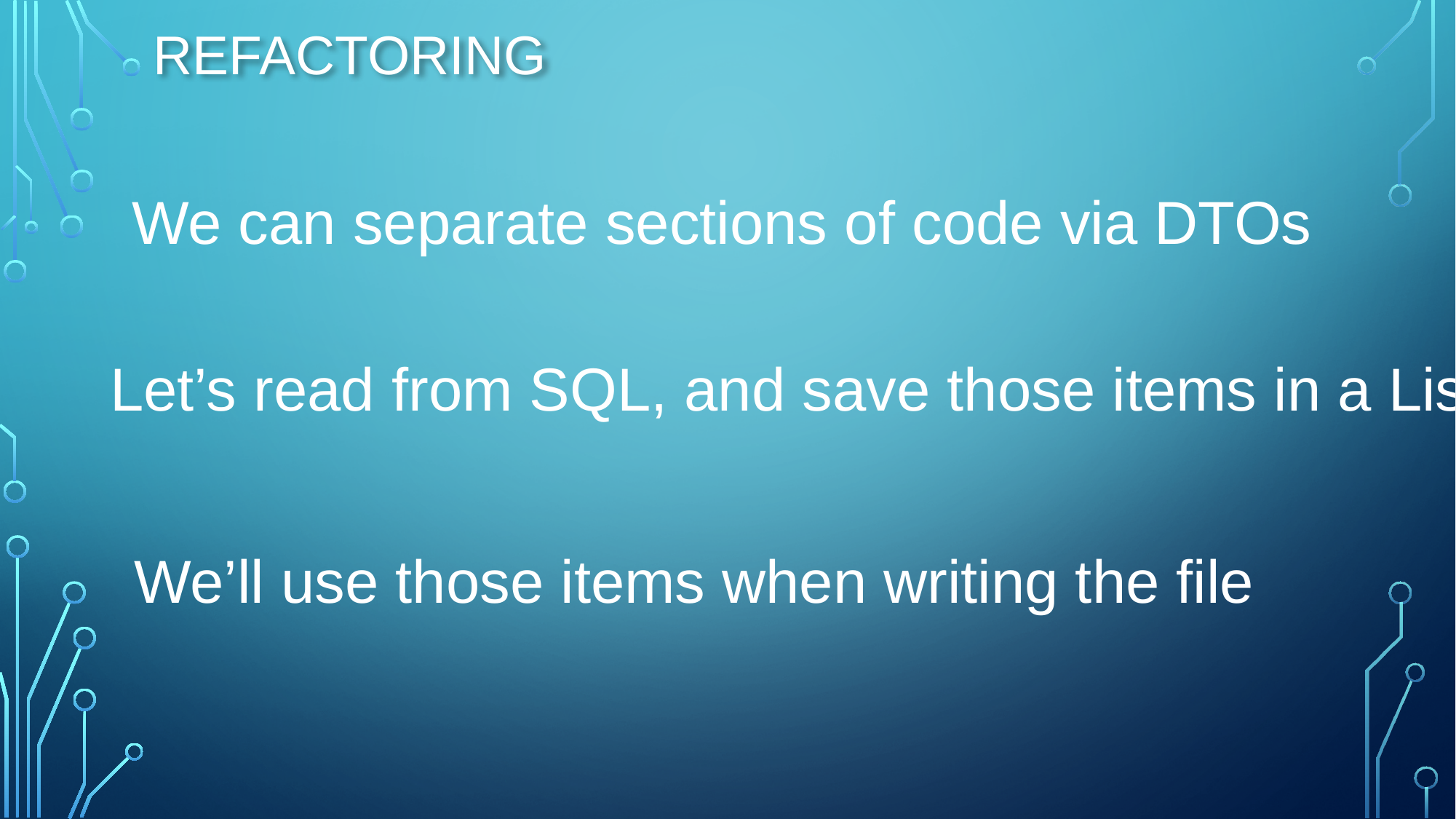

# Refactoring
We can separate sections of code via DTOs
Let’s read from SQL, and save those items in a List
We’ll use those items when writing the file